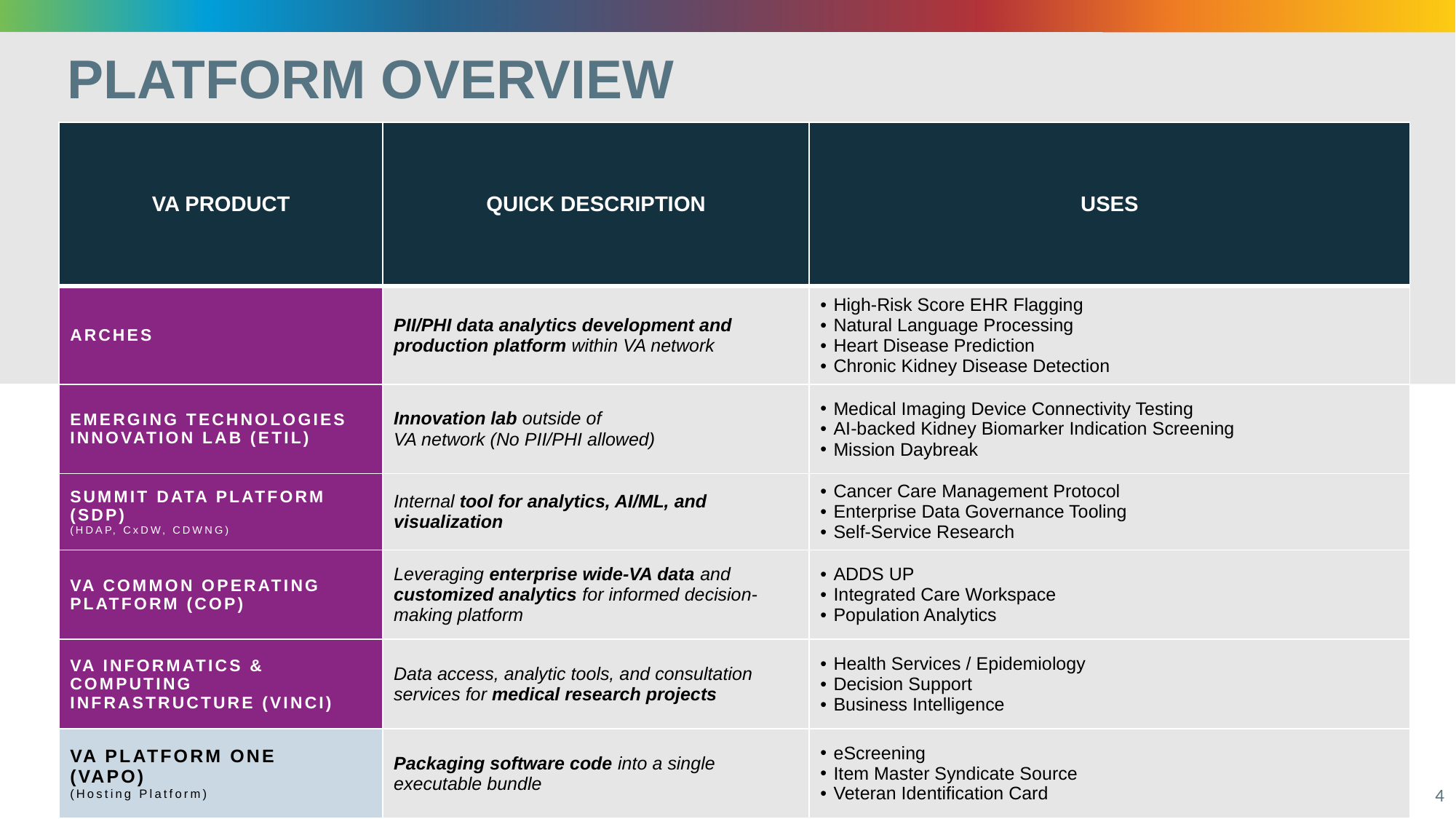

PLATFORM OVERVIEW
| VA PRODUCT | QUICK DESCRIPTION | USES |
| --- | --- | --- |
| ARCHES | PII/PHI data analytics development and production platform within VA network | High-Risk Score EHR Flagging Natural Language Processing Heart Disease Prediction Chronic Kidney Disease Detection |
| EMERGING TECHNOLOGIES INNOVATION LAB (ETIL) | Innovation lab outside of VA network (No PII/PHI allowed) | Medical Imaging Device Connectivity Testing AI-backed Kidney Biomarker Indication Screening Mission Daybreak |
| SUMMIT DATA PLATFORM (SDP) (HDAP, CxDW, CDWNG) | Internal tool for analytics, AI/ML, and visualization | Cancer Care Management Protocol Enterprise Data Governance Tooling Self-Service Research |
| VA COMMON OPERATING PLATFORM (COP) | Leveraging enterprise wide-VA data and customized analytics for informed decision-making platform | ADDS UP Integrated Care Workspace Population Analytics |
| VA INFORMATICS & COMPUTING INFRASTRUCTURE (VINCI) | Data access, analytic tools, and consultation services for medical research projects | Health Services / Epidemiology Decision Support Business Intelligence |
| VA PLATFORM ONE (VAPO) (Hosting Platform) | Packaging software code into a single executable bundle | eScreening Item Master Syndicate Source Veteran Identification Card |
4